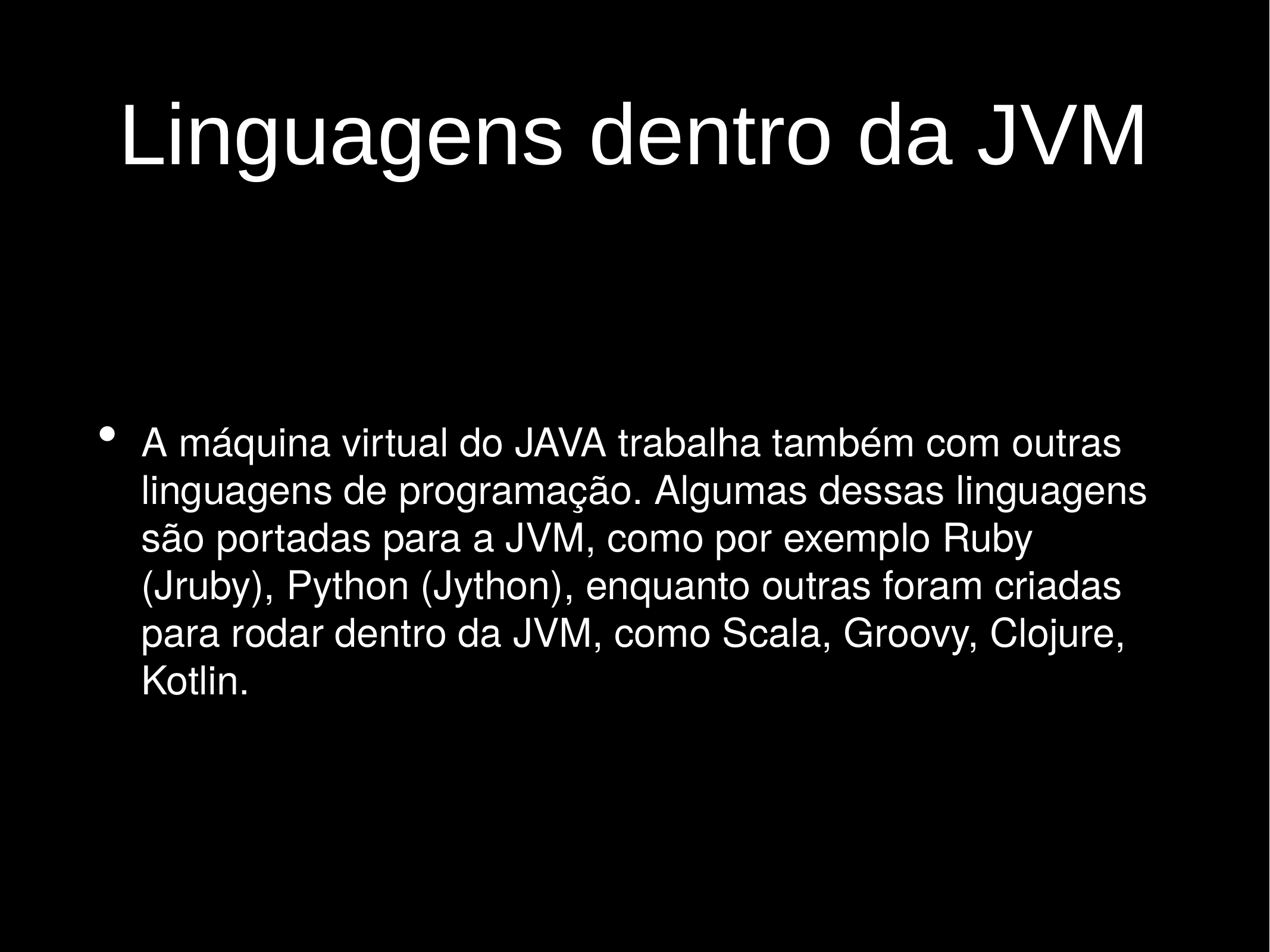

# Linguagens dentro da JVM
A máquina virtual do JAVA trabalha também com outras linguagens de programação. Algumas dessas linguagens são portadas para a JVM, como por exemplo Ruby (Jruby), Python (Jython), enquanto outras foram criadas para rodar dentro da JVM, como Scala, Groovy, Clojure, Kotlin.